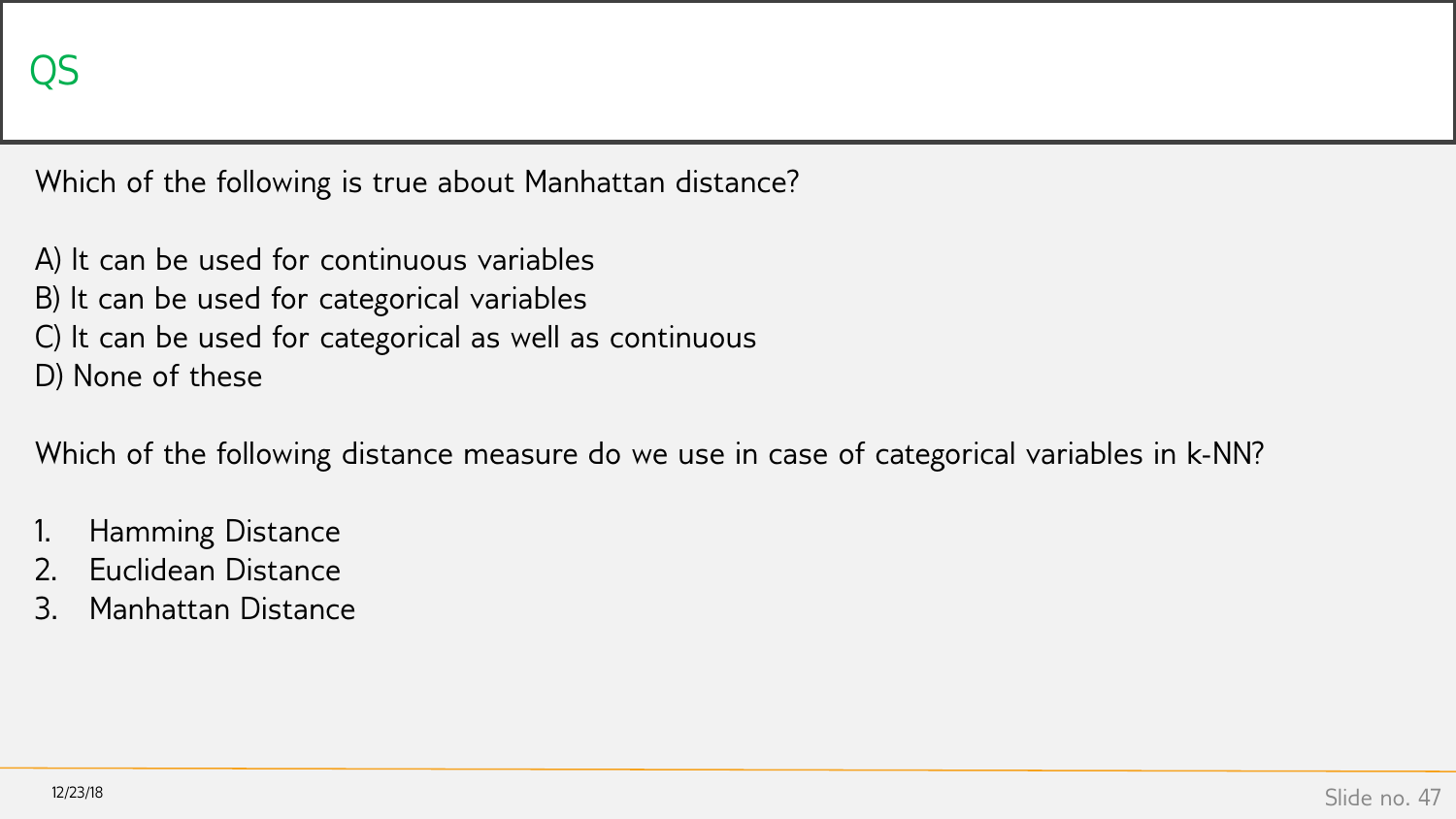

# QS
Which of the following is true about Manhattan distance?

A) It can be used for continuous variables
B) It can be used for categorical variables
C) It can be used for categorical as well as continuous
D) None of these

Which of the following distance measure do we use in case of categorical variables in k-NN?

Hamming Distance
Euclidean Distance
Manhattan Distance
12/23/18
Slide no. 47